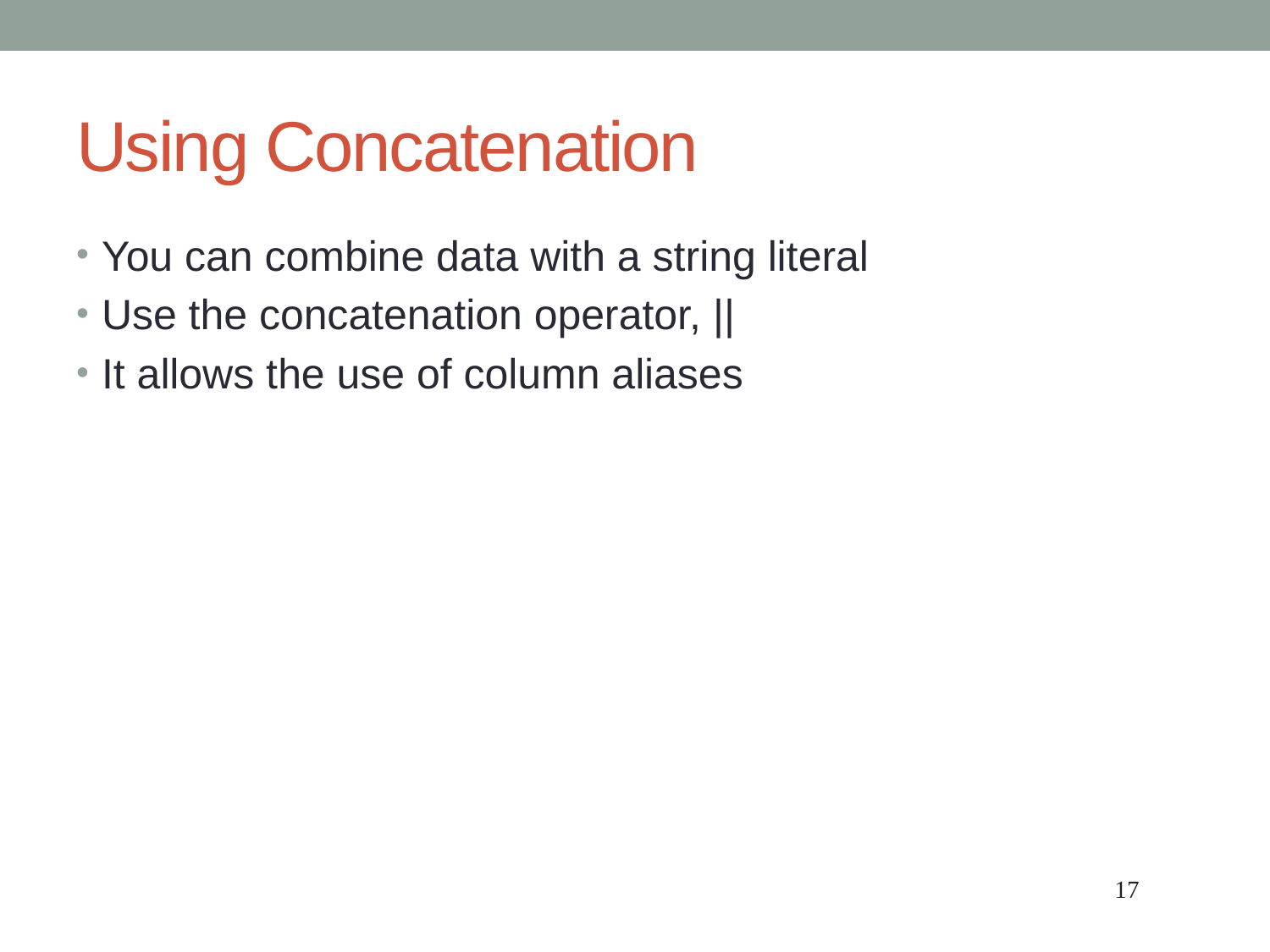

# Using Concatenation
You can combine data with a string literal
Use the concatenation operator, ||
It allows the use of column aliases
17